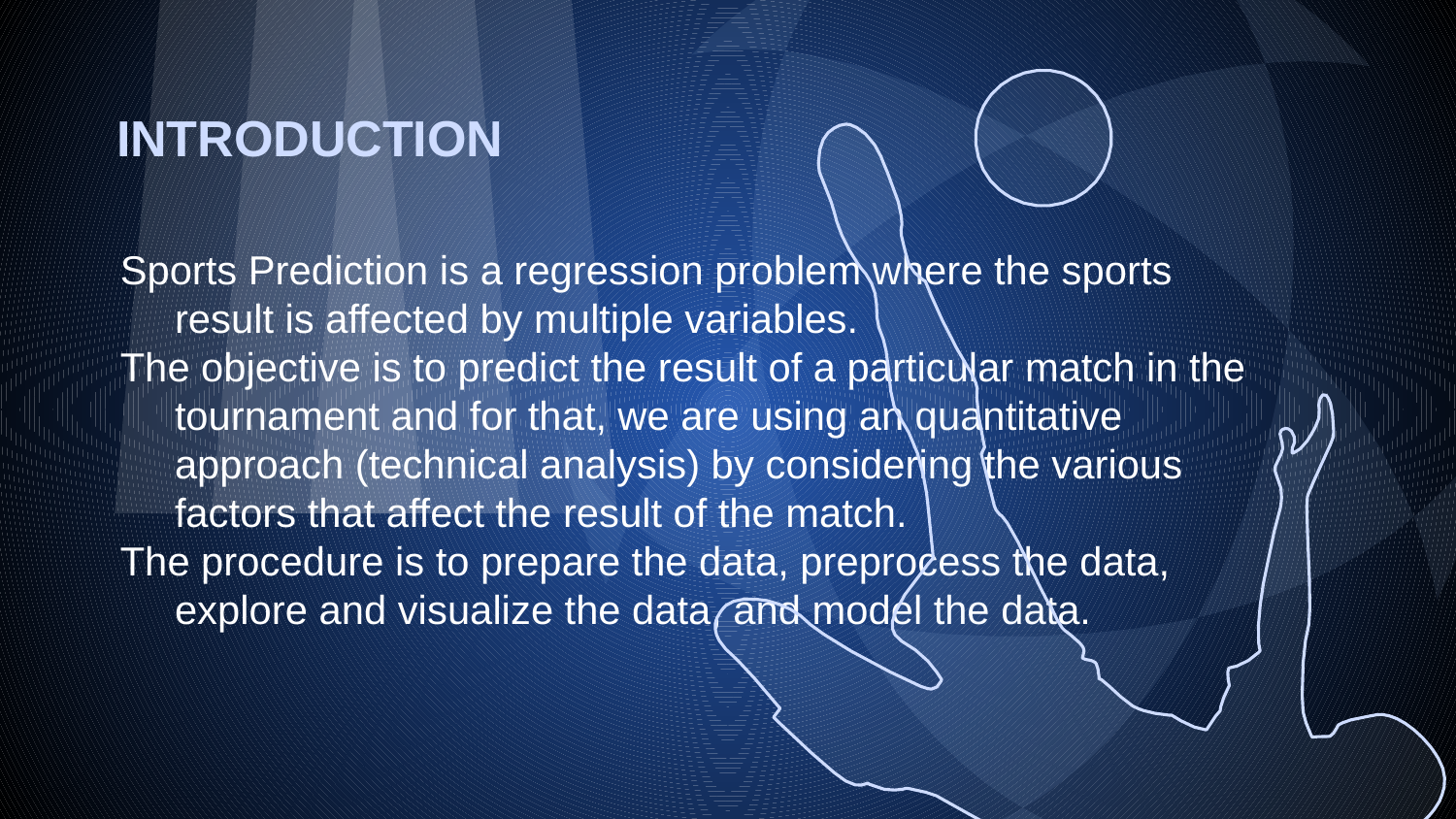

# INTRODUCTION

Sports Prediction is a regression problem where the sports result is affected by multiple variables.
The objective is to predict the result of a particular match in the tournament and for that, we are using an quantitative approach (technical analysis) by considering the various factors that affect the result of the match.
The procedure is to prepare the data, preprocess the data, explore and visualize the data, and model the data.